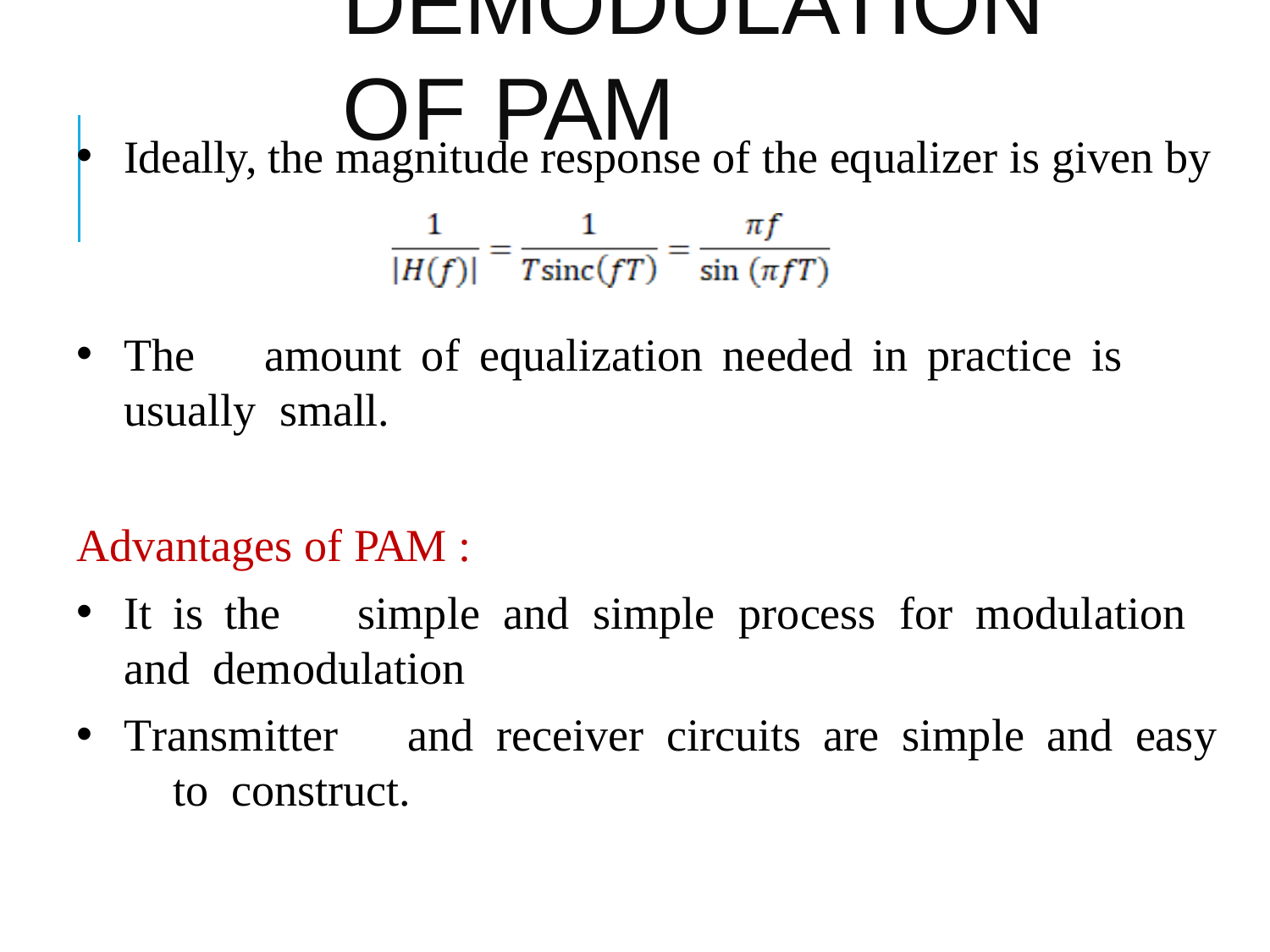

# Demodulation of PAM
Ideally, the magnitude response of the equalizer is given by

The	amount	of	equalization	needed	in	practice	is	usually  small.

Advantages of PAM :
It	is	the	simple	and	simple	process	for	modulation	and  demodulation
Transmitter	and	receiver	circuits	are	simple	and	easy	to  construct.